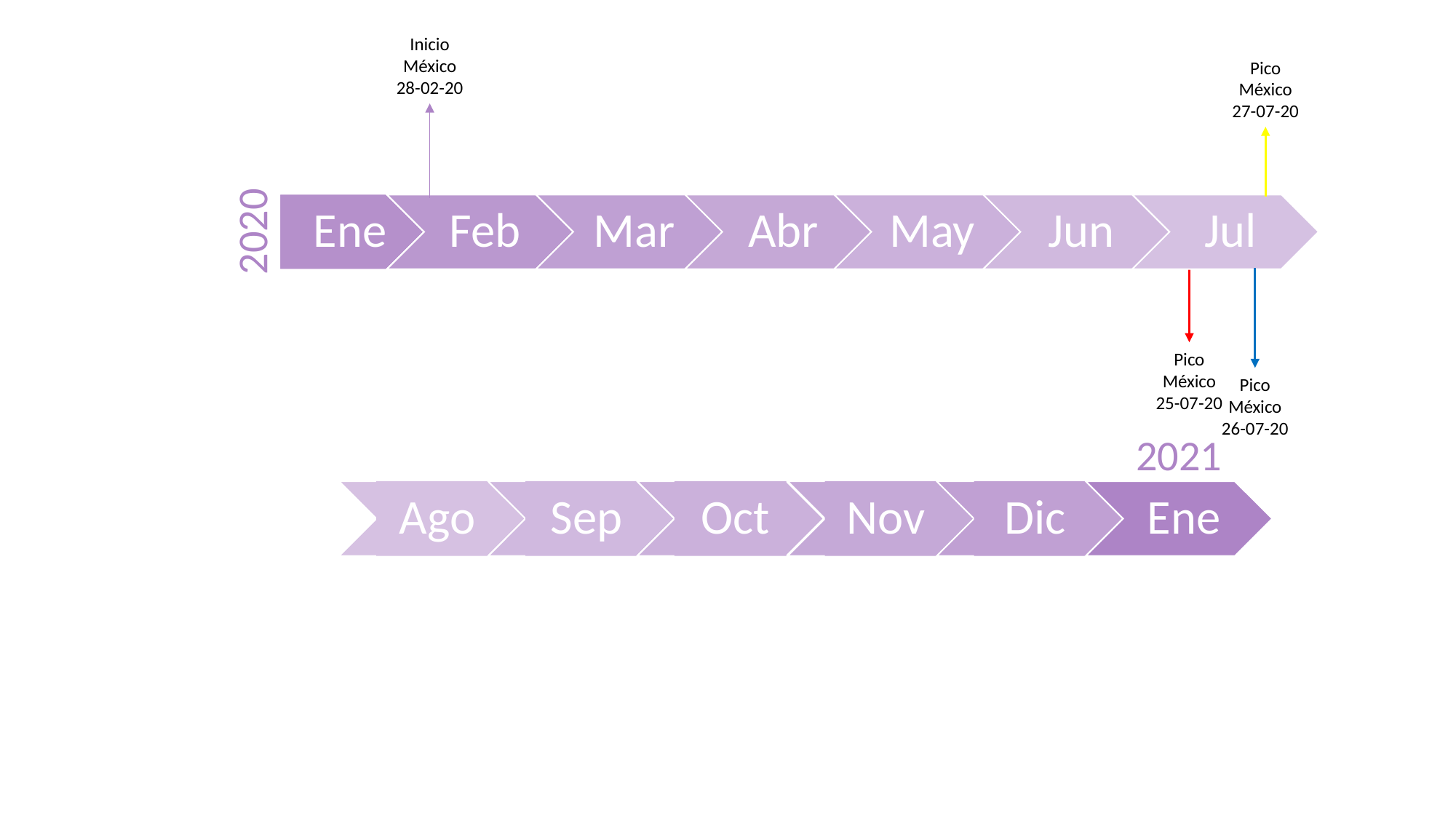

Inicio México
28-02-20
Pico México
27-07-20
Ene
Feb
Mar
Abr
May
Jun
Jul
2020
Pico México
25-07-20
Pico México
26-07-20
2021

Dic

Ene

Oct

Nov

Ago

Sep